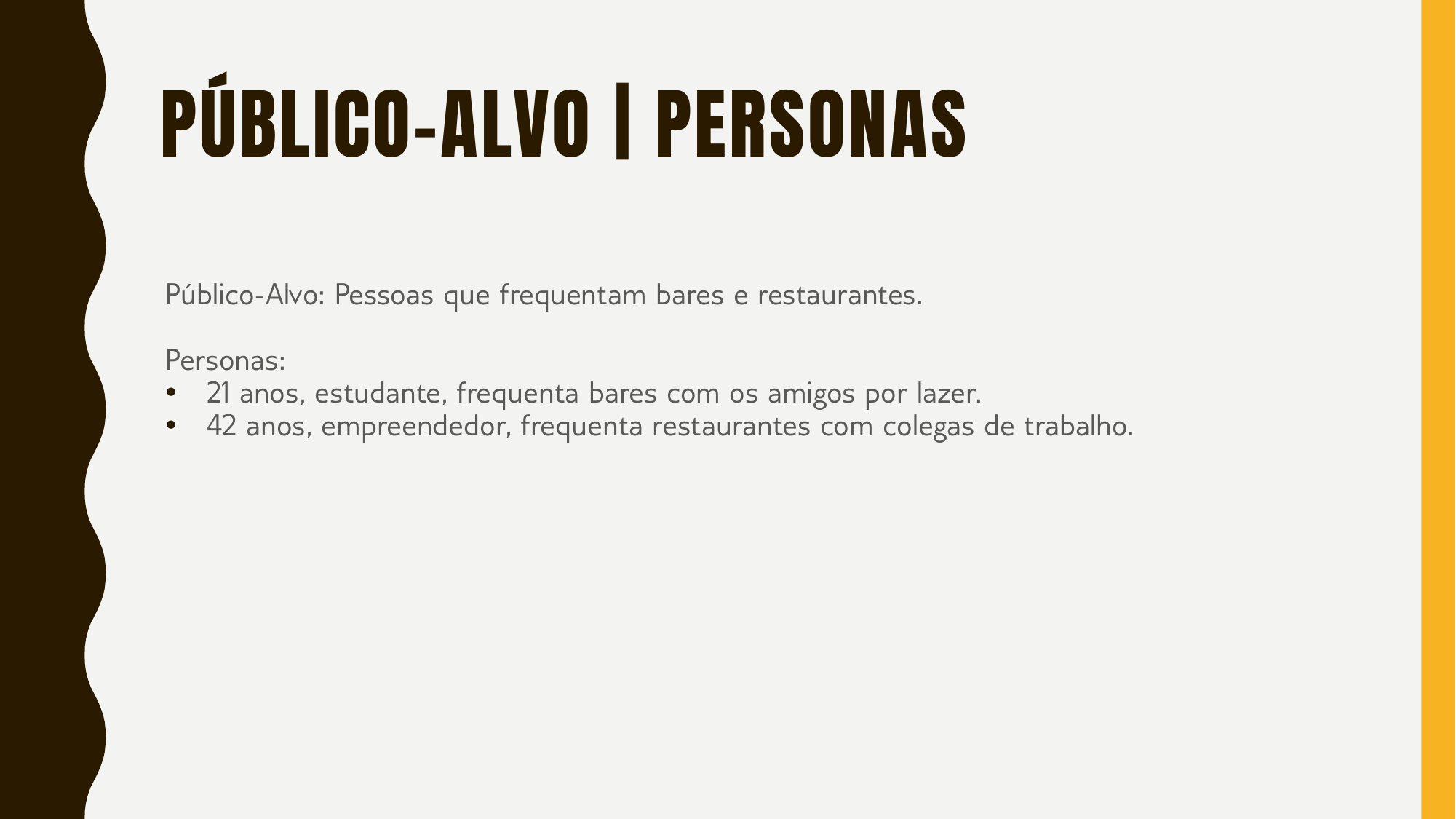

# PÚBLICO-ALVO | PERSONAS
Público-Alvo: Pessoas que frequentam bares e restaurantes.

Personas:
21 anos, estudante, frequenta bares com os amigos por lazer.
42 anos, empreendedor, frequenta restaurantes com colegas de trabalho.